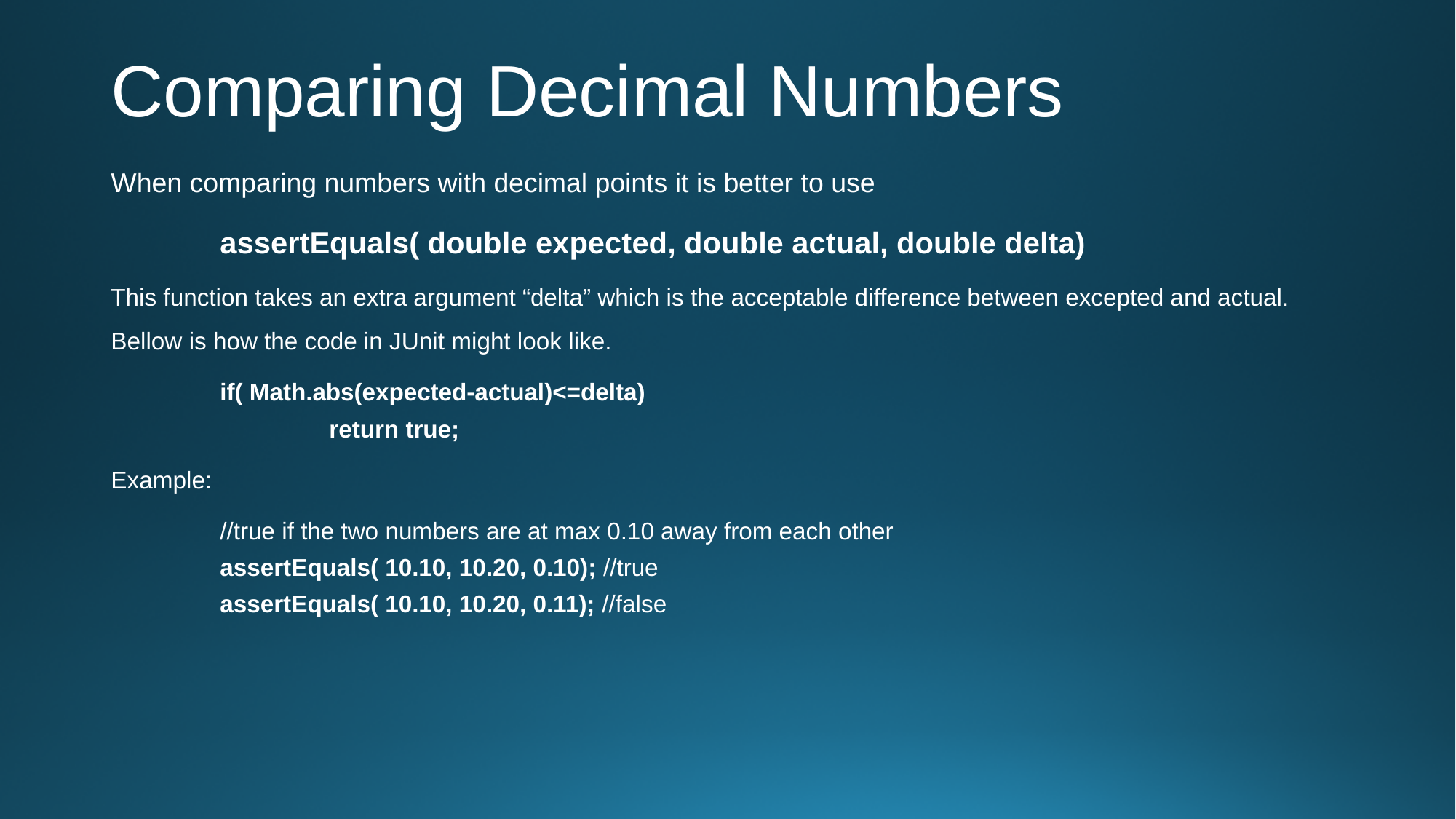

# Comparing Decimal Numbers
When comparing numbers with decimal points it is better to use
	assertEquals( double expected, double actual, double delta)
This function takes an extra argument “delta” which is the acceptable difference between excepted and actual. Bellow is how the code in JUnit might look like.
	if( Math.abs(expected-actual)<=delta)
		return true;
Example:
	//true if the two numbers are at max 0.10 away from each other
	assertEquals( 10.10, 10.20, 0.10); //true
	assertEquals( 10.10, 10.20, 0.11); //false